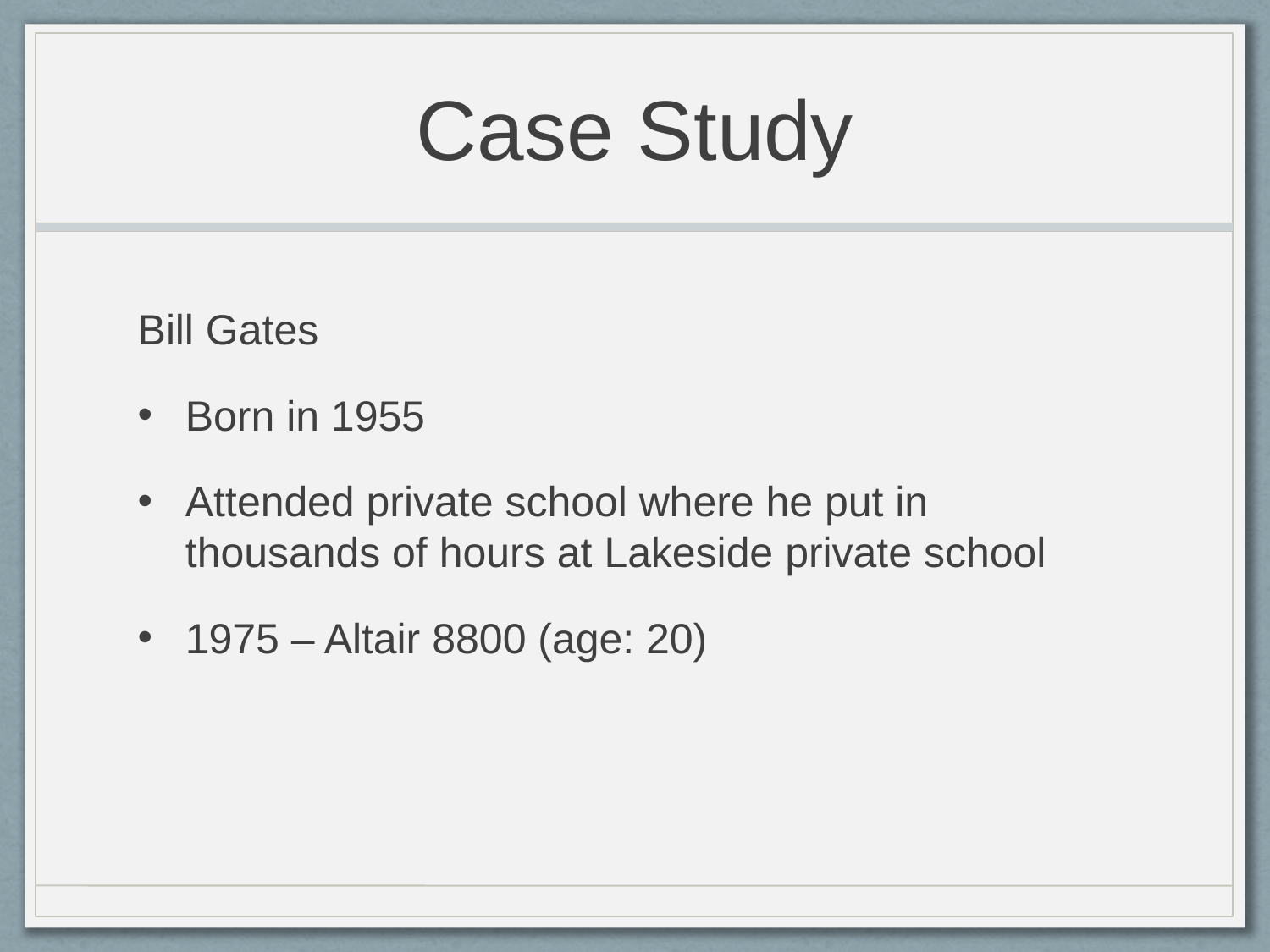

# Case Study
Bill Gates
Born in 1955
Attended private school where he put in thousands of hours at Lakeside private school
1975 – Altair 8800 (age: 20)